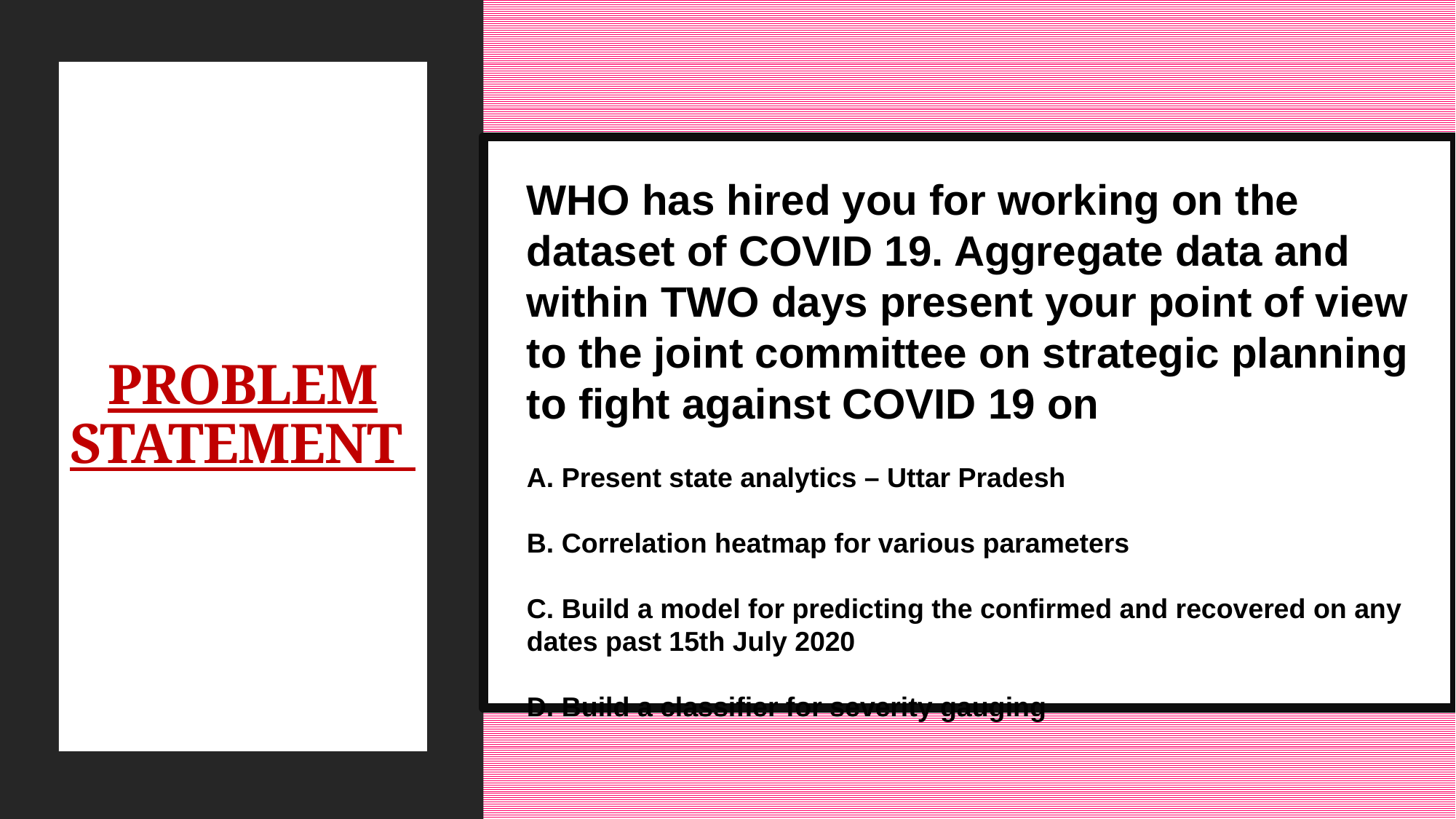

# PROBLEM STATEMENT

WHO has hired you for working on the dataset of COVID 19. Aggregate data and within TWO days present your point of view to the joint committee on strategic planning to fight against COVID 19 on
A. Present state analytics – Uttar Pradesh
B. Correlation heatmap for various parameters
C. Build a model for predicting the confirmed and recovered on any dates past 15th July 2020
D. Build a classifier for severity gauging